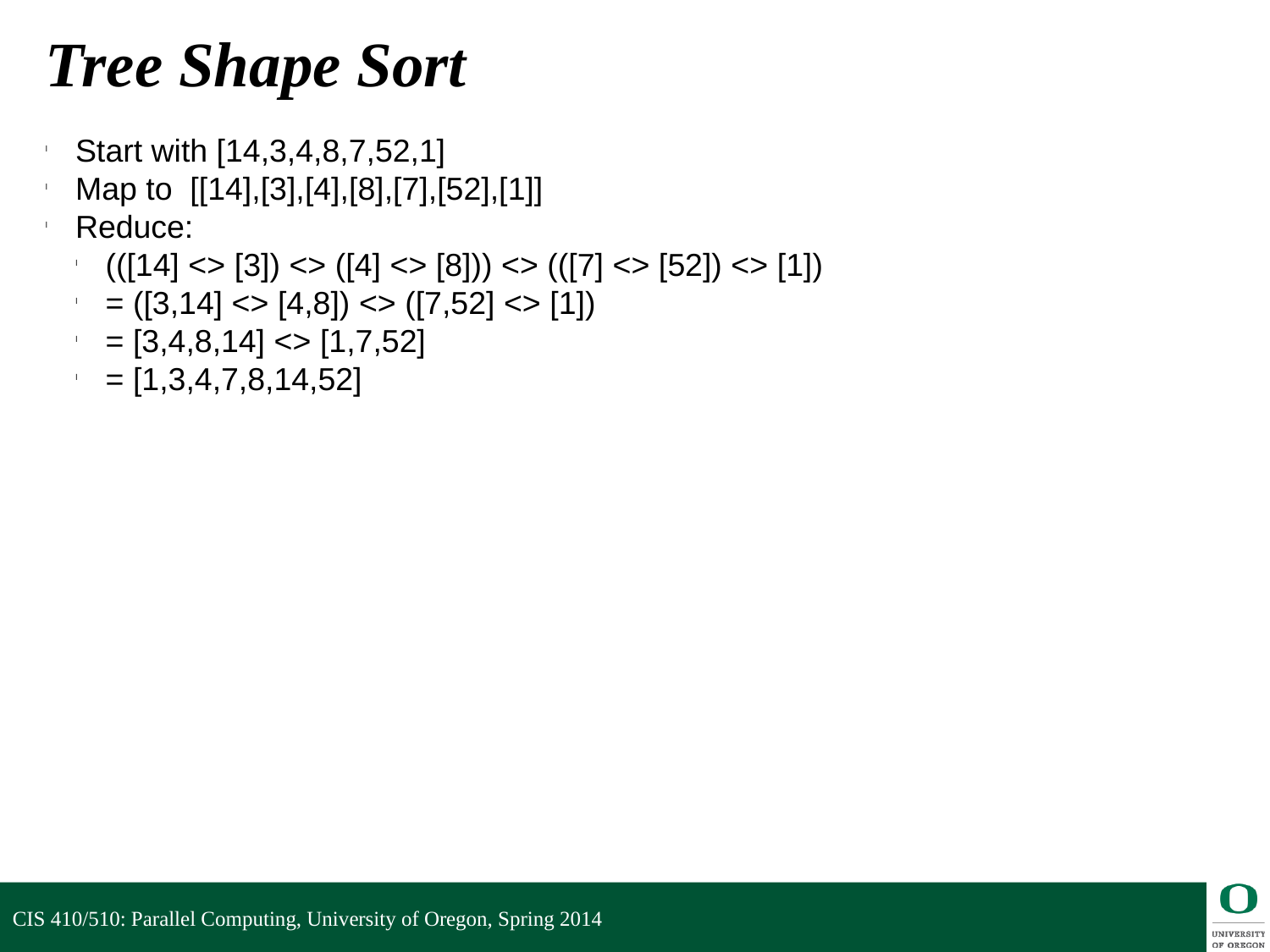

Tree Shape Sort
Start with [14,3,4,8,7,52,1]
Map to  [[14],[3],[4],[8],[7],[52],[1]]
Reduce:
(([14] <> [3]) <> ([4] <> [8])) <> (([7] <> [52]) <> [1])
= ([3,14] <> [4,8]) <> ([7,52] <> [1])
= [3,4,8,14] <> [1,7,52]
= [1,3,4,7,8,14,52]
CIS 410/510: Parallel Computing, University of Oregon, Spring 2014